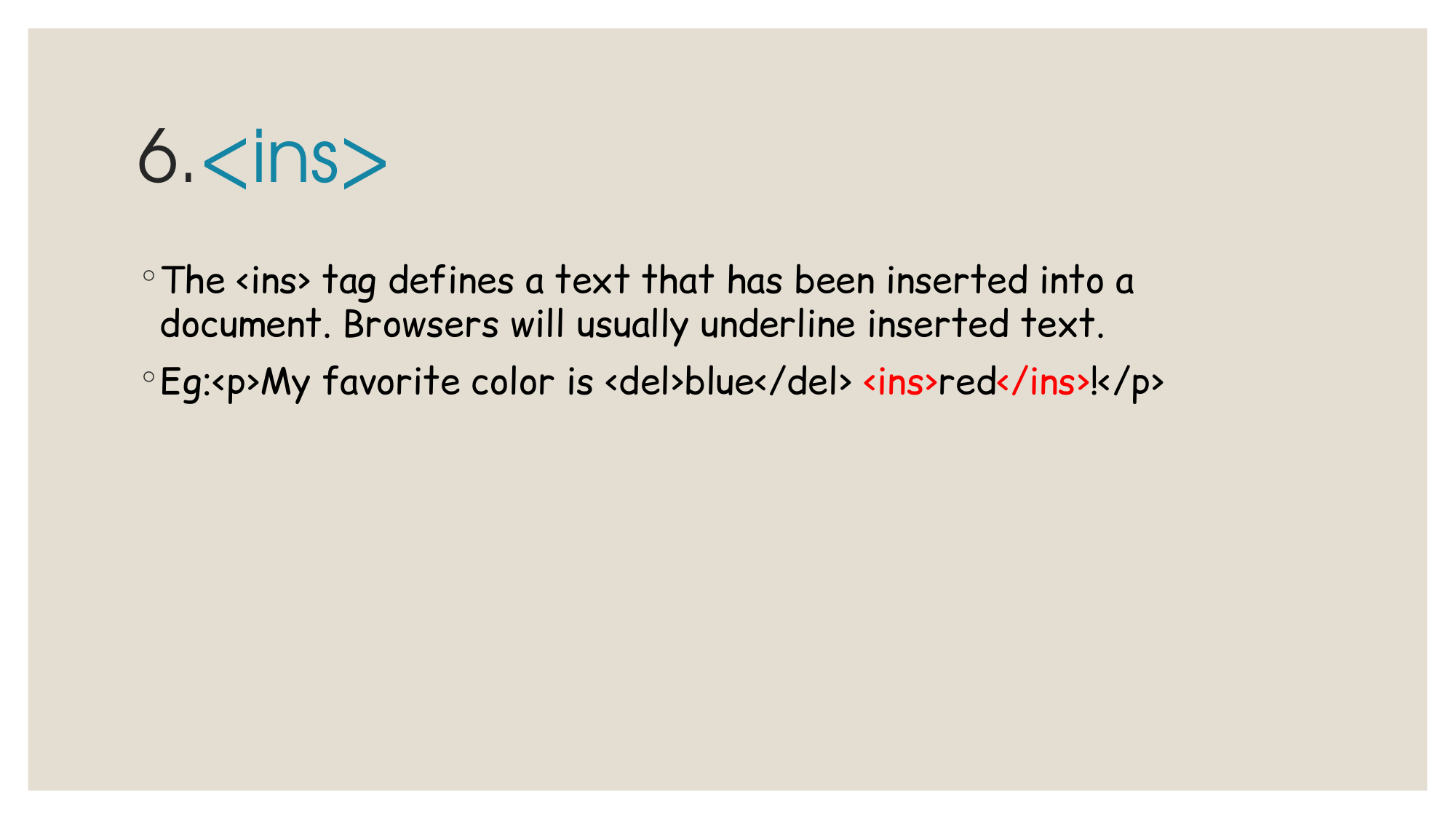

# 6.<ins>
The <ins> tag defines a text that has been inserted into a document. Browsers will usually underline inserted text.
Eg:<p>My favorite color is <del>blue</del> <ins>red</ins>!</p>